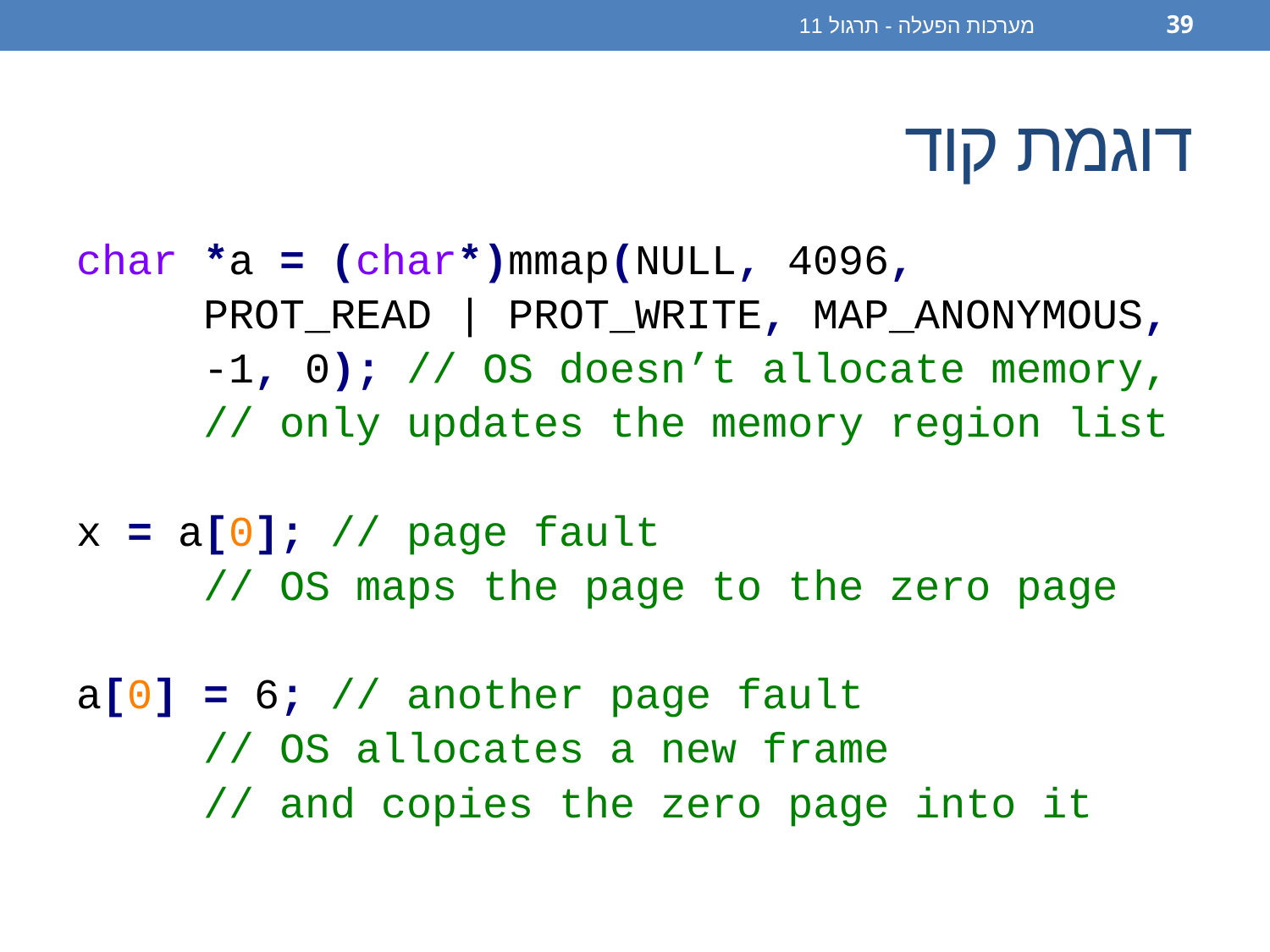

מערכות הפעלה - תרגול 11
39
# דוגמת קוד
char *a = (char*)mmap(NULL, 4096,
	PROT_READ | PROT_WRITE, MAP_ANONYMOUS,
	-1, 0); // OS doesn’t allocate memory,
	// only updates the memory region list

x = a[0]; // page fault
	// OS maps the page to the zero page

a[0] = 6; // another page fault
	// OS allocates a new frame
	// and copies the zero page into it